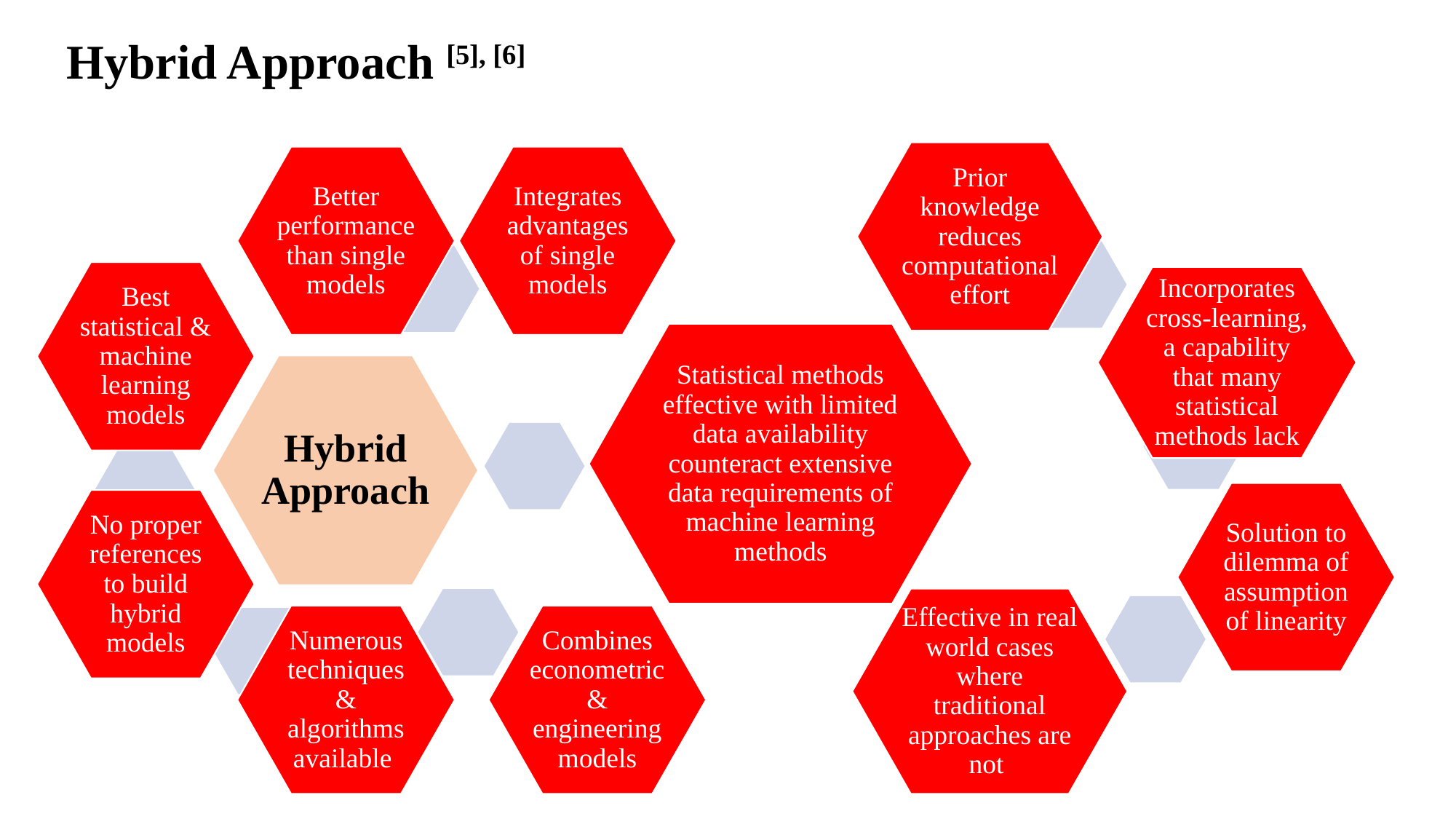

Hybrid Approach [5], [6]
Statistical methods effective with limited data availability counteract extensive data requirements of machine learning methods
Prior knowledge reduces computational effort
Incorporates cross-learning, a capability that many statistical methods lack
Solution to dilemma of assumption of linearity
Effective in real world cases where traditional approaches are not
Hybrid Approach
Better performance than single models
Integrates advantages of single models
Combines econometric & engineering models
Numerous techniques & algorithms available
No proper references to build hybrid models
Best statistical & machine learning models